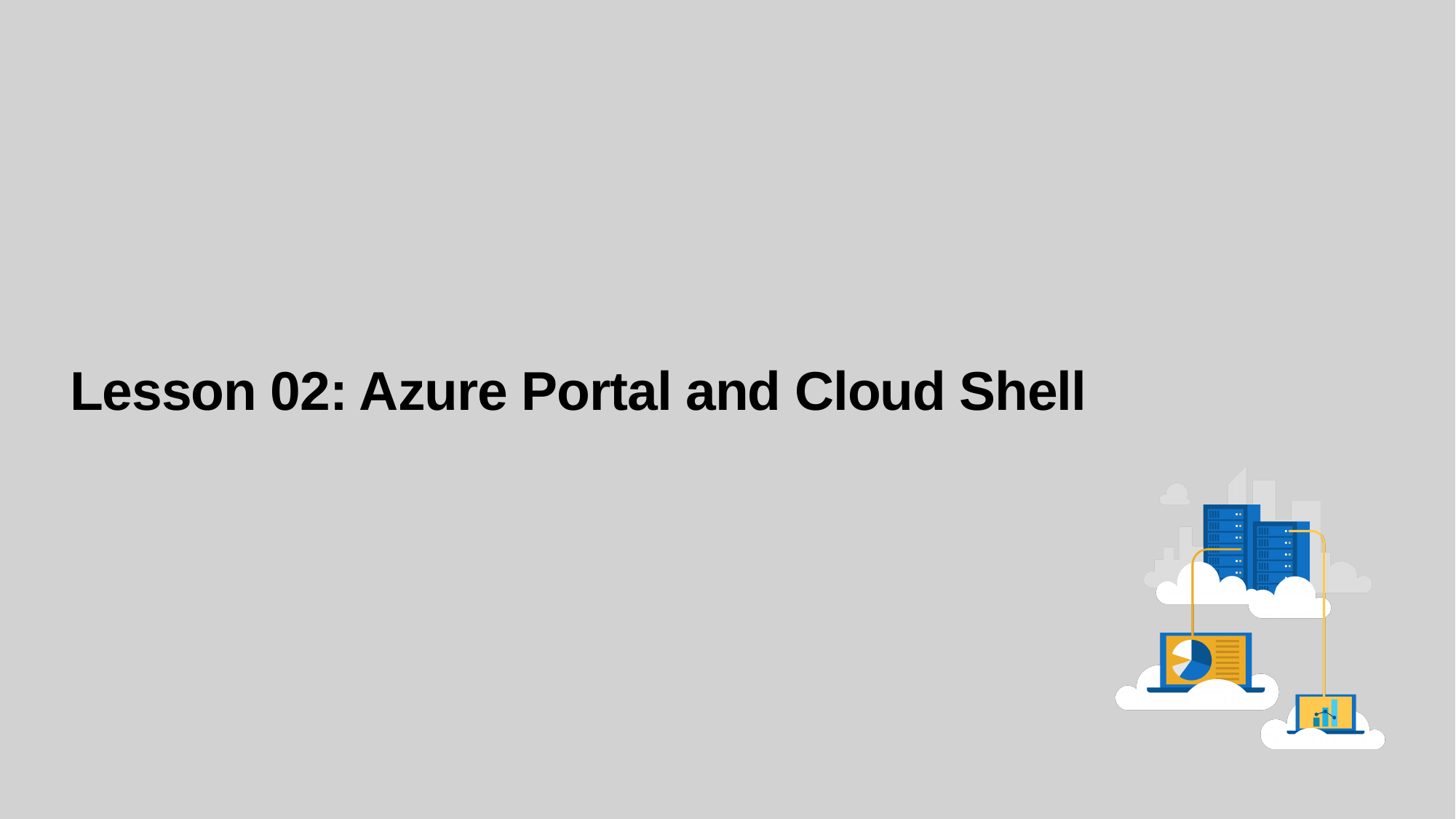

# Lesson 02: Azure Portal and Cloud Shell